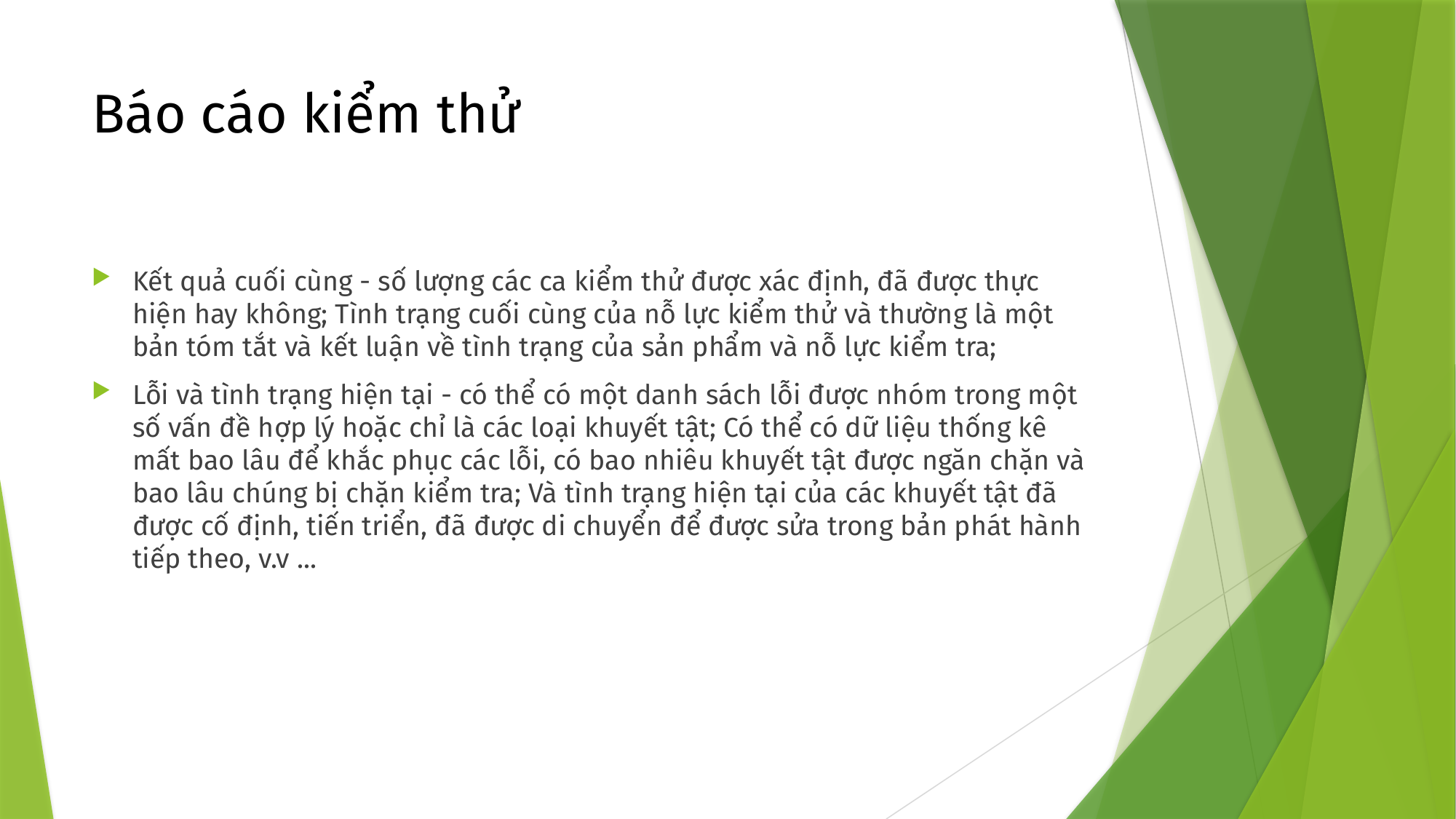

# Báo cáo kiểm thử
Kết quả cuối cùng - số lượng các ca kiểm thử được xác định, đã được thực hiện hay không; Tình trạng cuối cùng của nỗ lực kiểm thử và thường là một bản tóm tắt và kết luận về tình trạng của sản phẩm và nỗ lực kiểm tra;
Lỗi và tình trạng hiện tại - có thể có một danh sách lỗi được nhóm trong một số vấn đề hợp lý hoặc chỉ là các loại khuyết tật; Có thể có dữ liệu thống kê mất bao lâu để khắc phục các lỗi, có bao nhiêu khuyết tật được ngăn chặn và bao lâu chúng bị chặn kiểm tra; Và tình trạng hiện tại của các khuyết tật đã được cố định, tiến triển, đã được di chuyển để được sửa trong bản phát hành tiếp theo, v.v ...